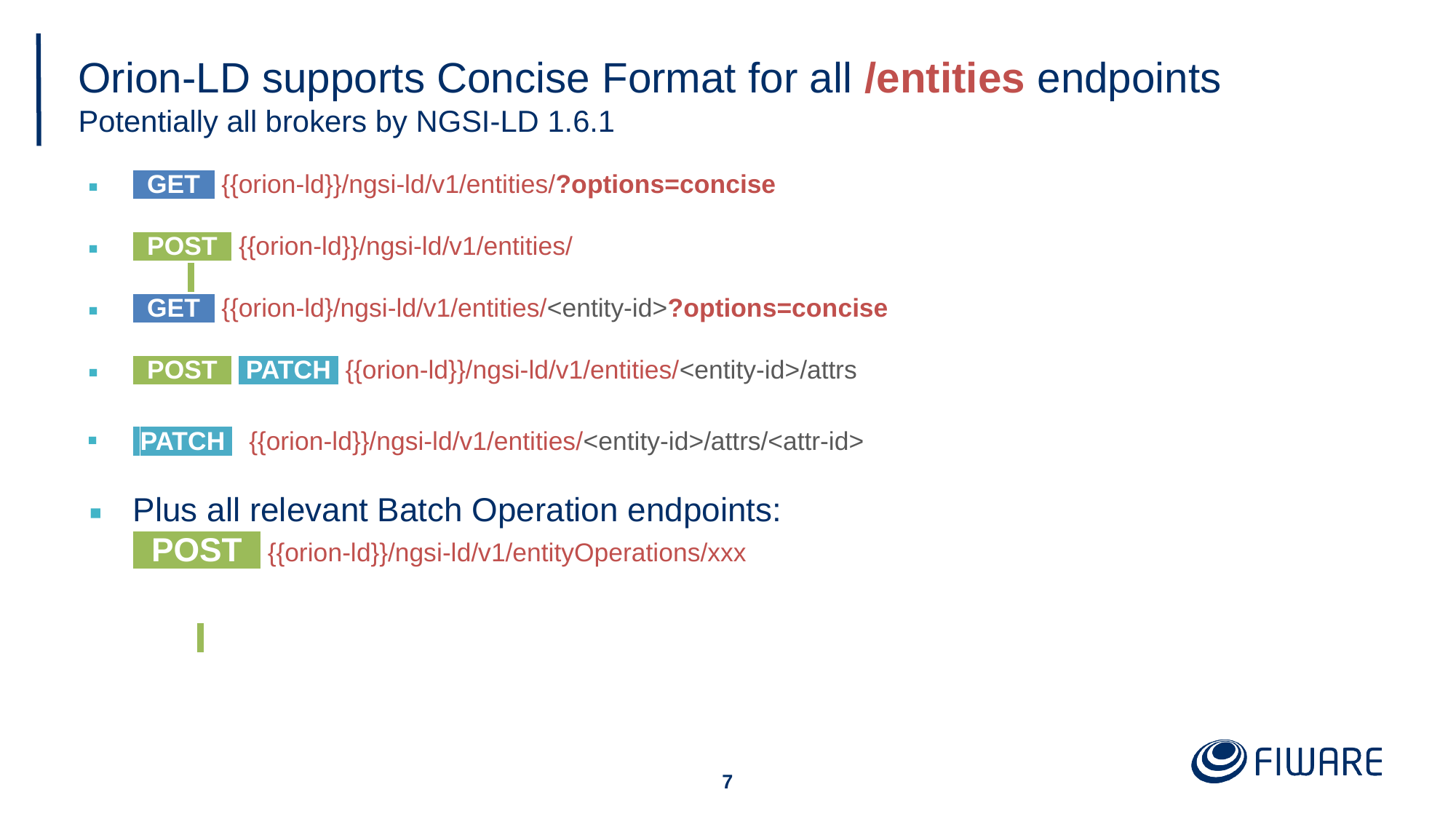

# Orion-LD supports Concise Format for all /entities endpoints
Potentially all brokers by NGSI-LD 1.6.1
  GET   {{orion-ld}}/ngsi-ld/v1/entities/?options=concise

  POST  .{{orion-ld}}/ngsi-ld/v1/entities/

  GET   {{orion-ld}/ngsi-ld/v1/entities/<entity-id>?options=concise

  POST    PATCH  {{orion-ld}}/ngsi-ld/v1/entities/<entity-id>/attrs

 PATCH . {{orion-ld}}/ngsi-ld/v1/entities/<entity-id>/attrs/<attr-id>

Plus all relevant Batch Operation endpoints:
  POST  .{{orion-ld}}/ngsi-ld/v1/entityOperations/xxx

7